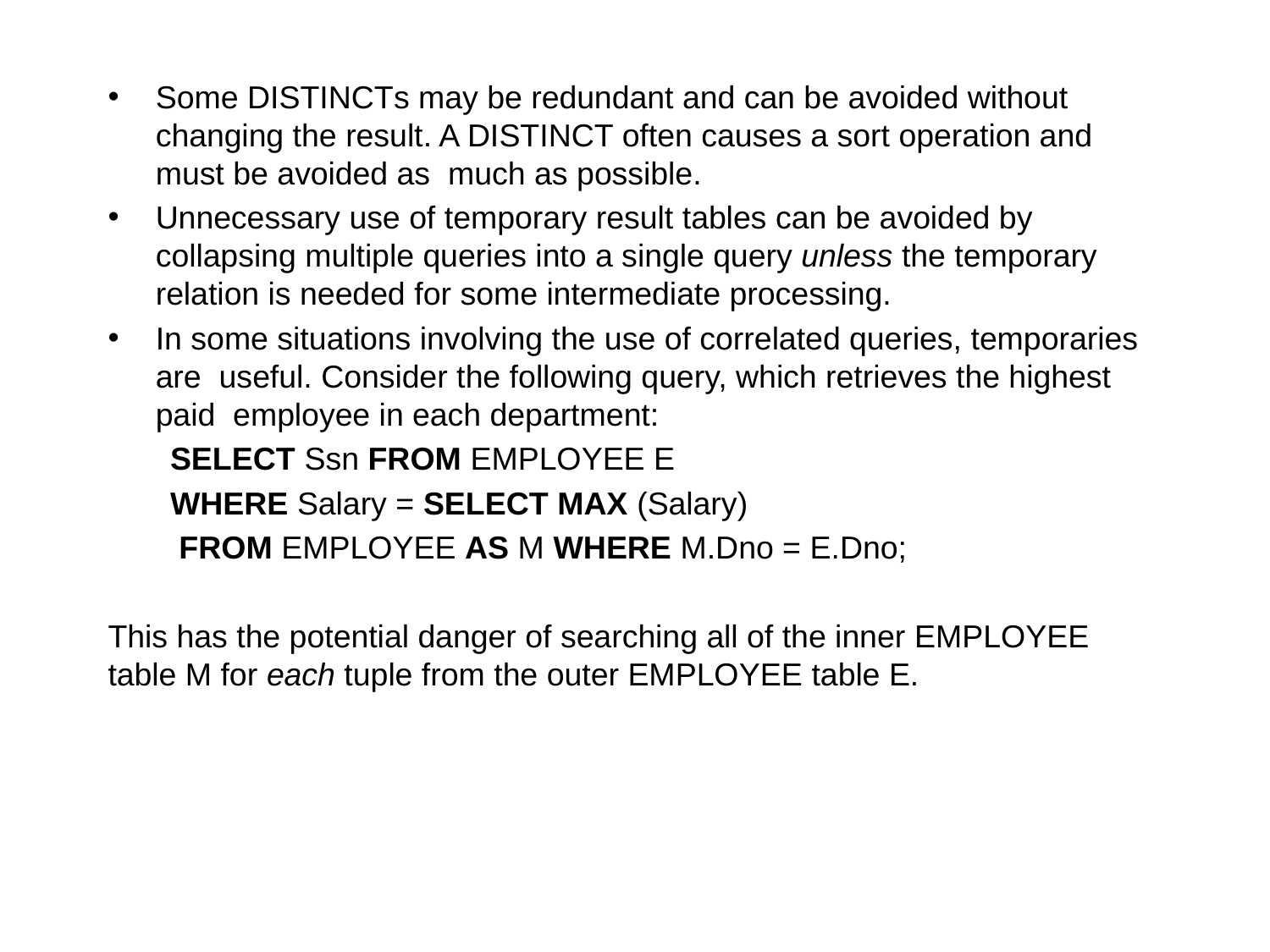

Some DISTINCTs may be redundant and can be avoided without changing the result. A DISTINCT often causes a sort operation and must be avoided as  much as possible.
Unnecessary use of temporary result tables can be avoided by collapsing multiple queries into a single query unless the temporary relation is needed for some intermediate processing.
In some situations involving the use of correlated queries, temporaries are  useful. Consider the following query, which retrieves the highest paid  employee in each department:
       SELECT Ssn FROM EMPLOYEE E
       WHERE Salary = SELECT MAX (Salary)
        FROM EMPLOYEE AS M WHERE M.Dno = E.Dno;

This has the potential danger of searching all of the inner EMPLOYEE table M for each tuple from the outer EMPLOYEE table E.